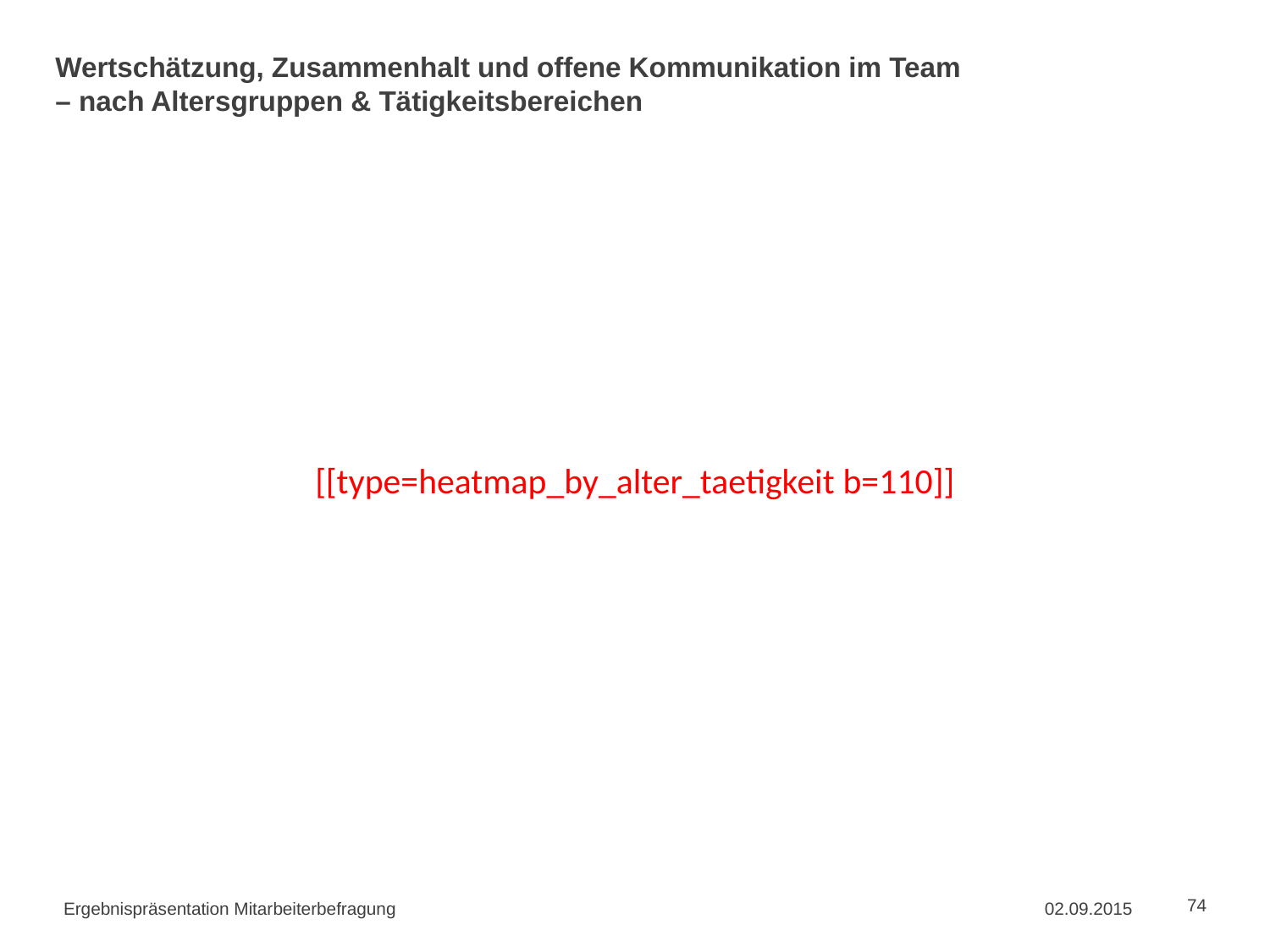

# Wertschätzung, Zusammenhalt und offene Kommunikation im Team – nach Altersgruppen & Tätigkeitsbereichen
[[type=heatmap_by_alter_taetigkeit b=110]]
Ergebnispräsentation Mitarbeiterbefragung
02.09.2015
74